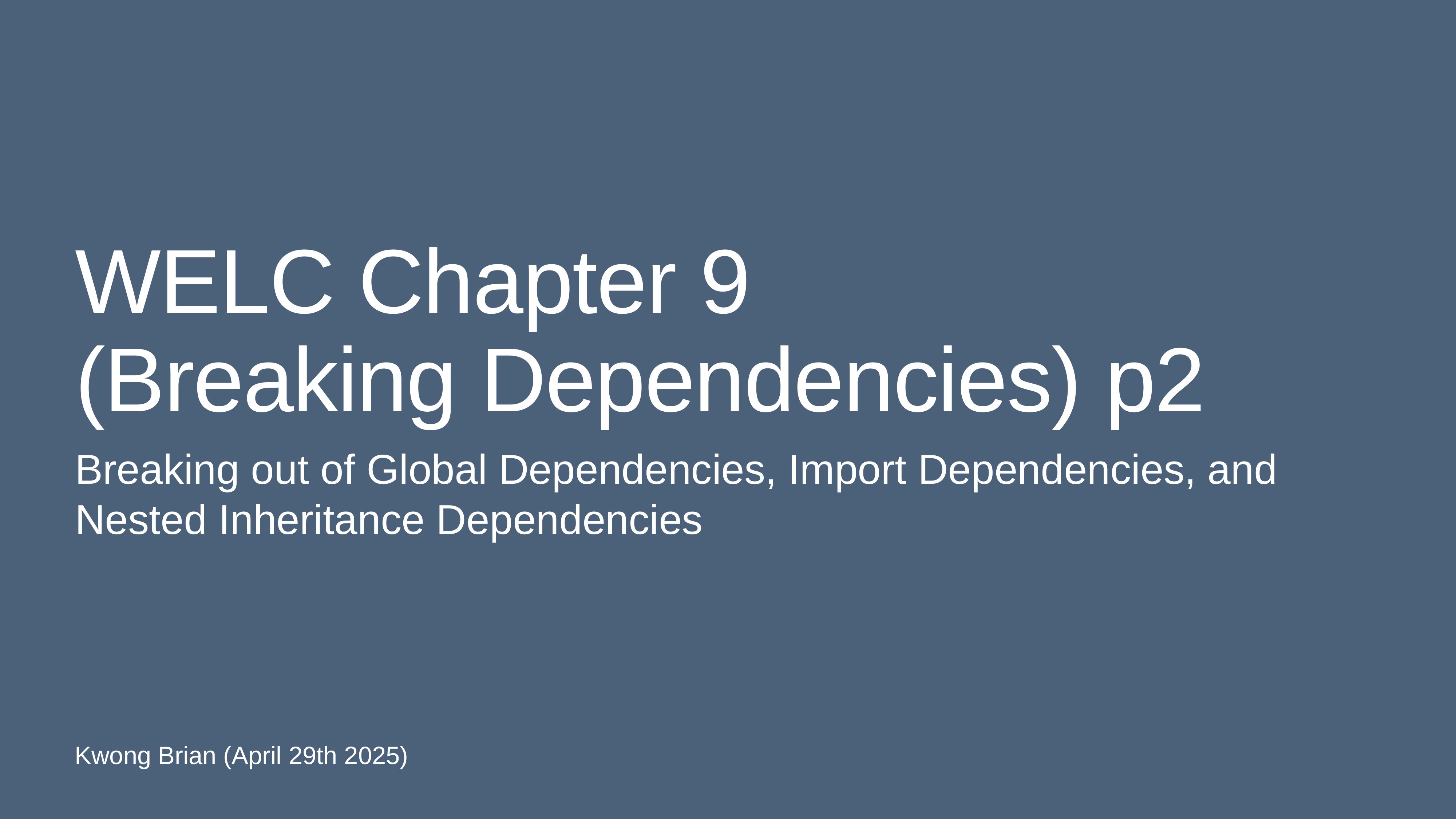

# WELC Chapter 9
(Breaking Dependencies) p2
Breaking out of Global Dependencies, Import Dependencies, and Nested Inheritance Dependencies
Kwong Brian (April 29th 2025)